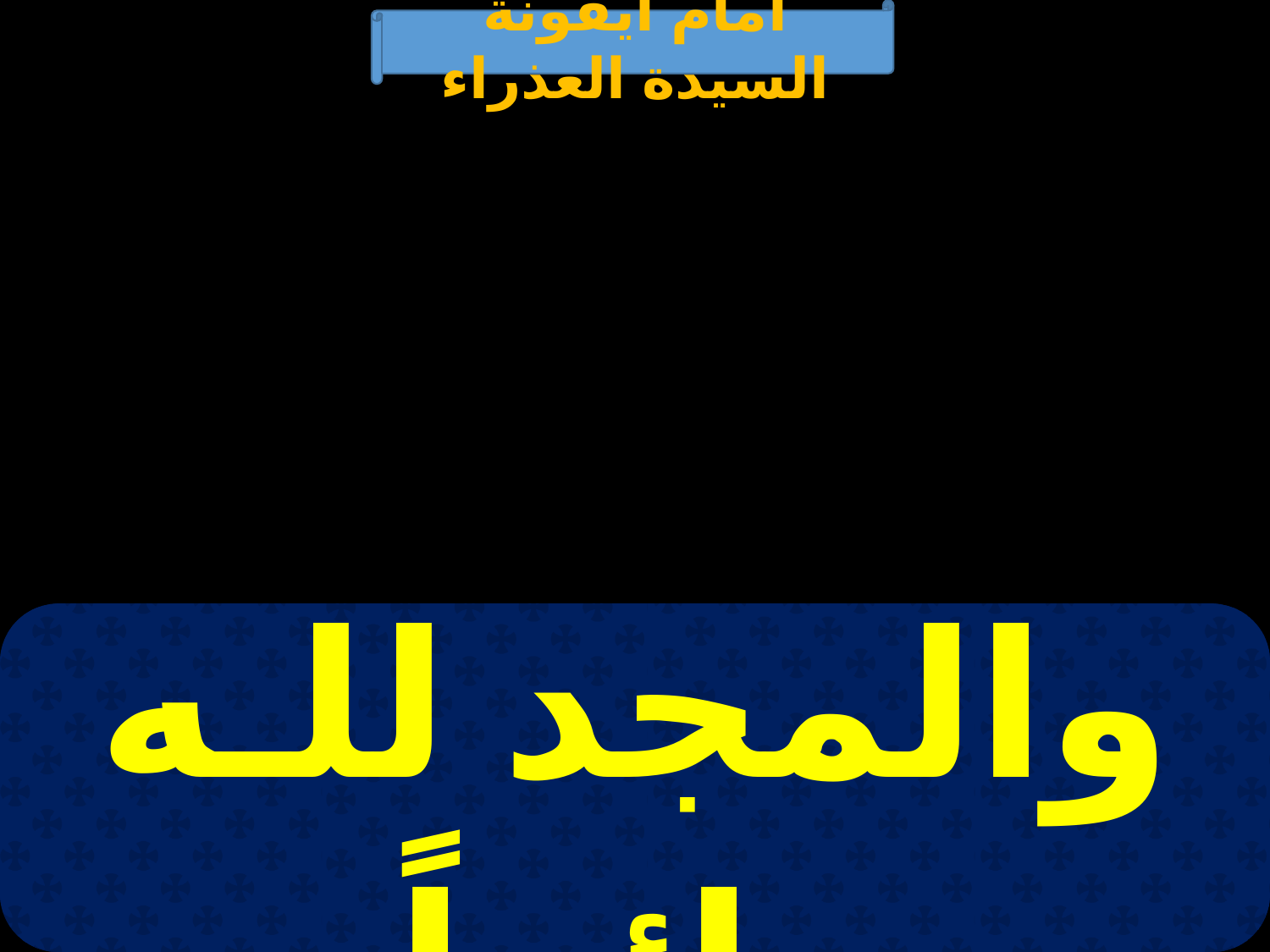

أمام أيقونة السيدة العذراء
| والمجد للـه دائماً |
| --- |